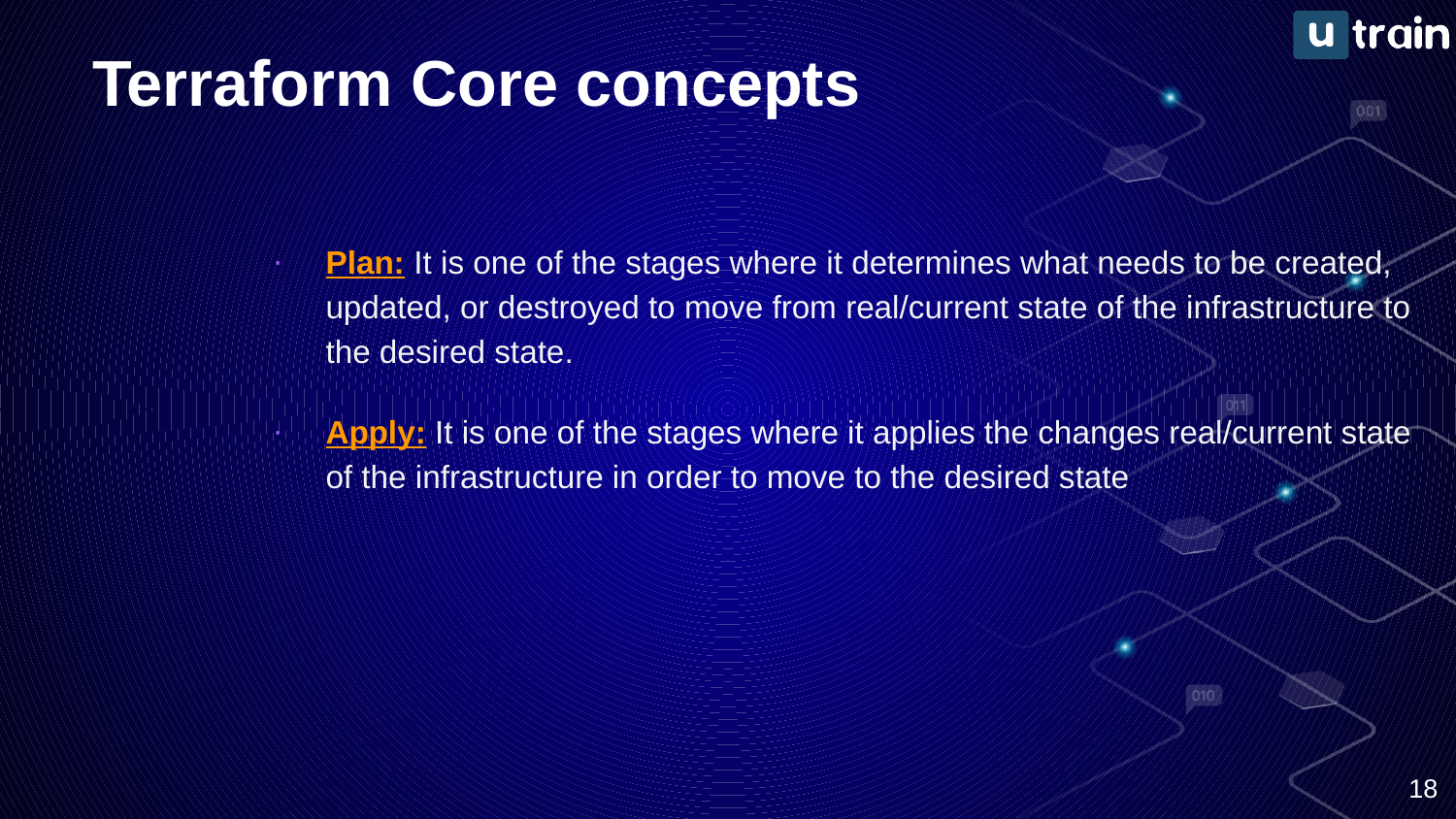

# Terraform Core concepts

Plan: It is one of the stages where it determines what needs to be created, updated, or destroyed to move from real/current state of the infrastructure to the desired state.
Apply: It is one of the stages where it applies the changes real/current state of the infrastructure in order to move to the desired state
18